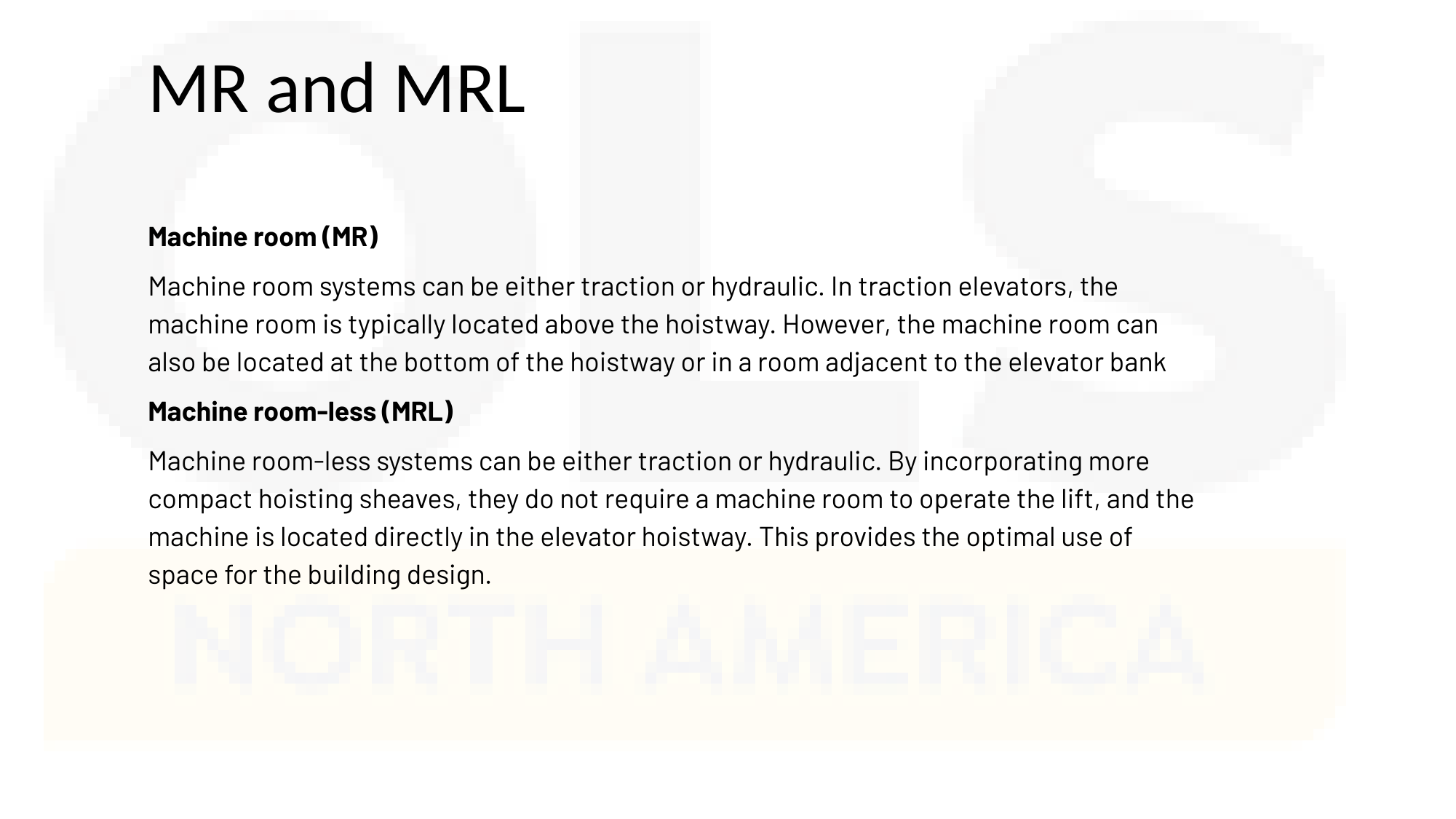

MR and MRL

Machine room (MR)
Machine room systems can be either traction or hydraulic. In traction elevators, the machine room is typically located above the hoistway. However, the machine room can also be located at the bottom of the hoistway or in a room adjacent to the elevator bank
Machine room-less (MRL)
Machine room-less systems can be either traction or hydraulic. By incorporating more compact hoisting sheaves, they do not require a machine room to operate the lift, and the machine is located directly in the elevator hoistway. This provides the optimal use of space for the building design.